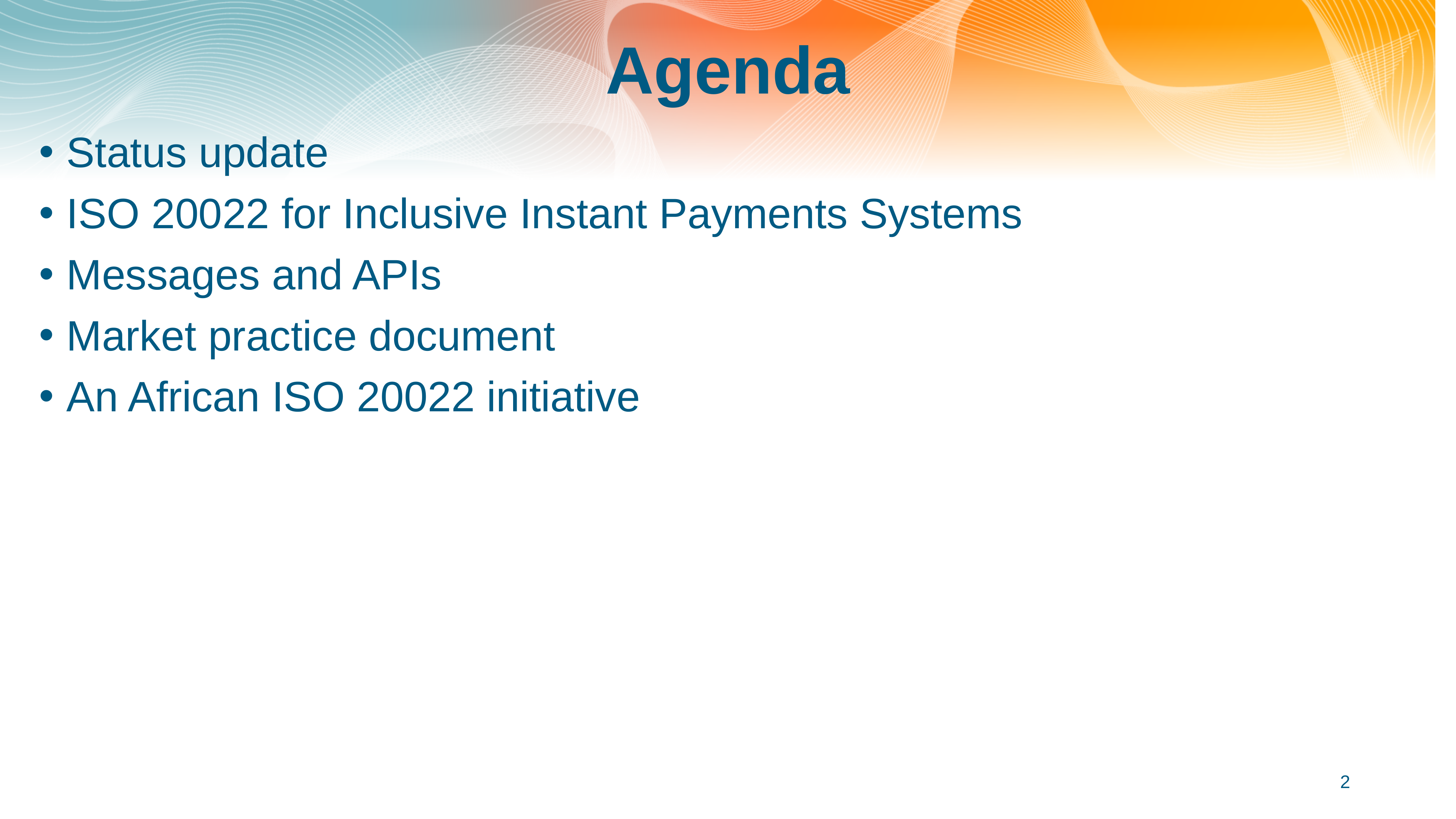

# Agenda
Status update
ISO 20022 for Inclusive Instant Payments Systems
Messages and APIs
Market practice document
An African ISO 20022 initiative
2